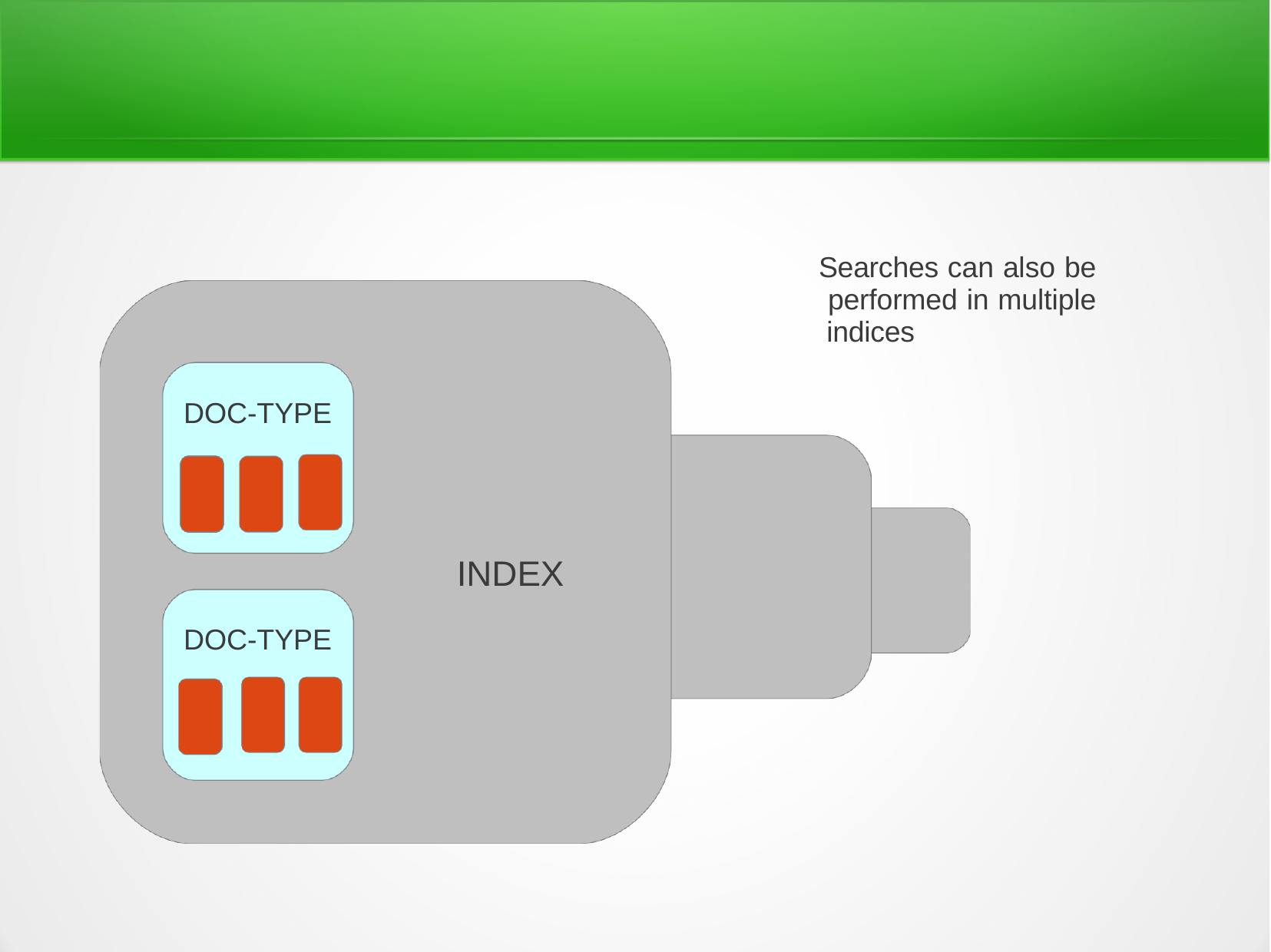

Searches can also be  performed in multiple  indices

DOC-TYPE
INDEX
DOC-TYPE